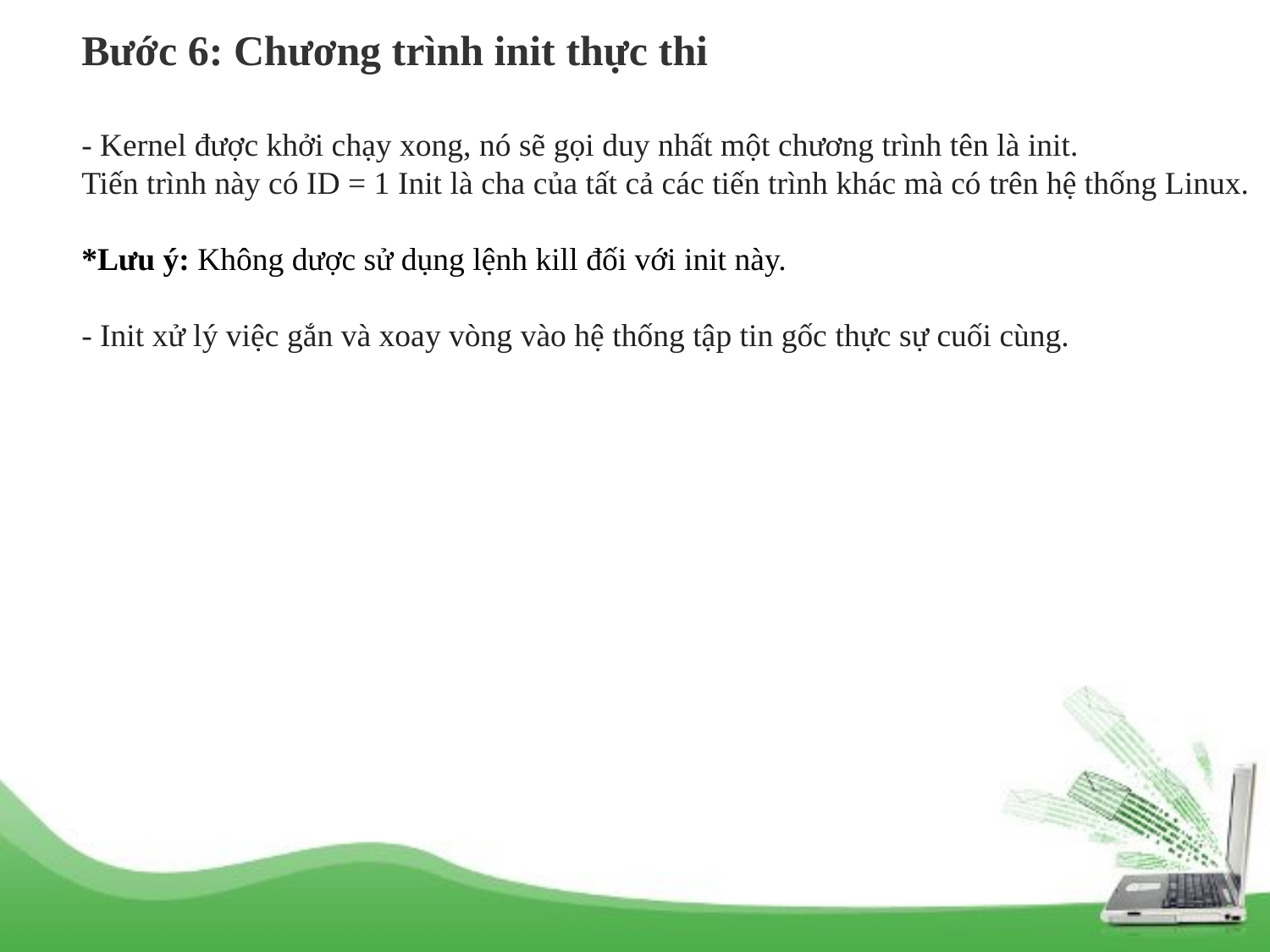

# Bước 6: Chương trình init thực thi
- Kernel được khởi chạy xong, nó sẽ gọi duy nhất một chương trình tên là init.
Tiến trình này có ID = 1 Init là cha của tất cả các tiến trình khác mà có trên hệ thống Linux.
*Lưu ý: Không dược sử dụng lệnh kill đối với init này.
- Init xử lý việc gắn và xoay vòng vào hệ thống tập tin gốc thực sự cuối cùng.